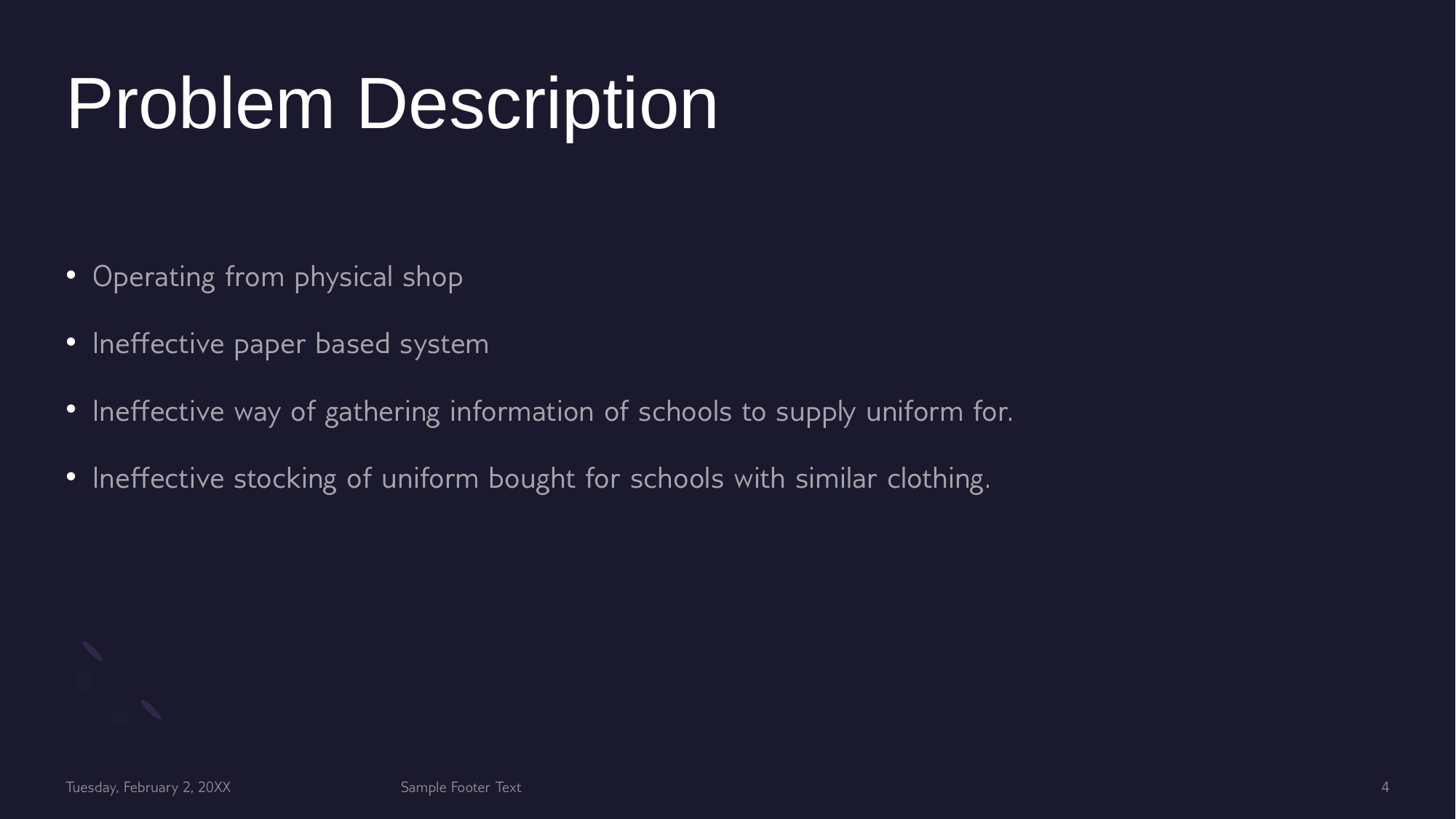

# Problem Description
Operating from physical shop
Ineffective paper based system
Ineffective way of gathering information of schools to supply uniform for.
Ineffective stocking of uniform bought for schools with similar clothing.

Tuesday, February 2, 20XX
Sample Footer Text
4